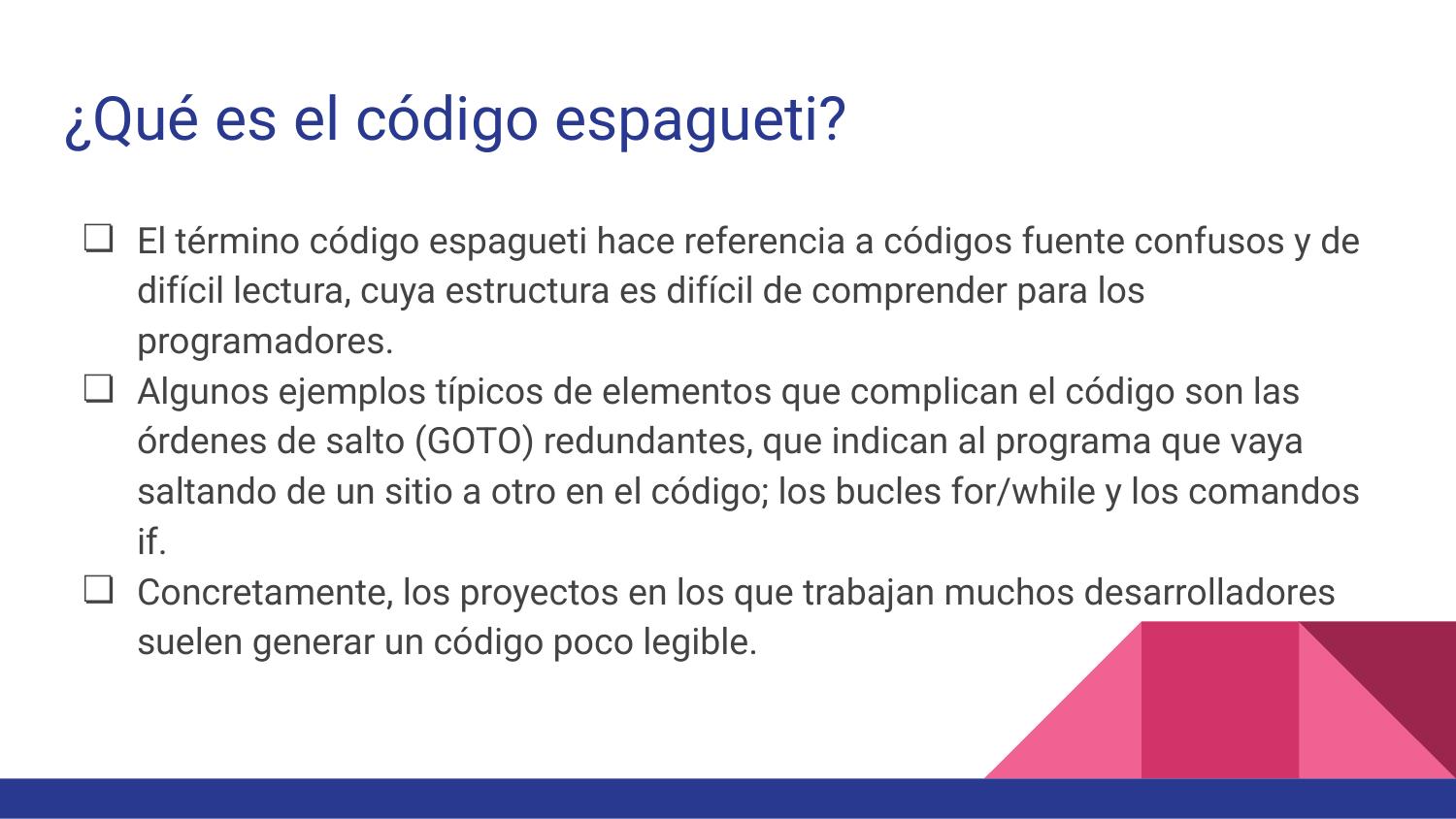

# ¿Qué es el código espagueti?

El término código espagueti hace referencia a códigos fuente confusos y de difícil lectura, cuya estructura es difícil de comprender para los programadores.
Algunos ejemplos típicos de elementos que complican el código son las órdenes de salto (GOTO) redundantes, que indican al programa que vaya saltando de un sitio a otro en el código; los bucles for/while y los comandos if.
Concretamente, los proyectos en los que trabajan muchos desarrolladores suelen generar un código poco legible.